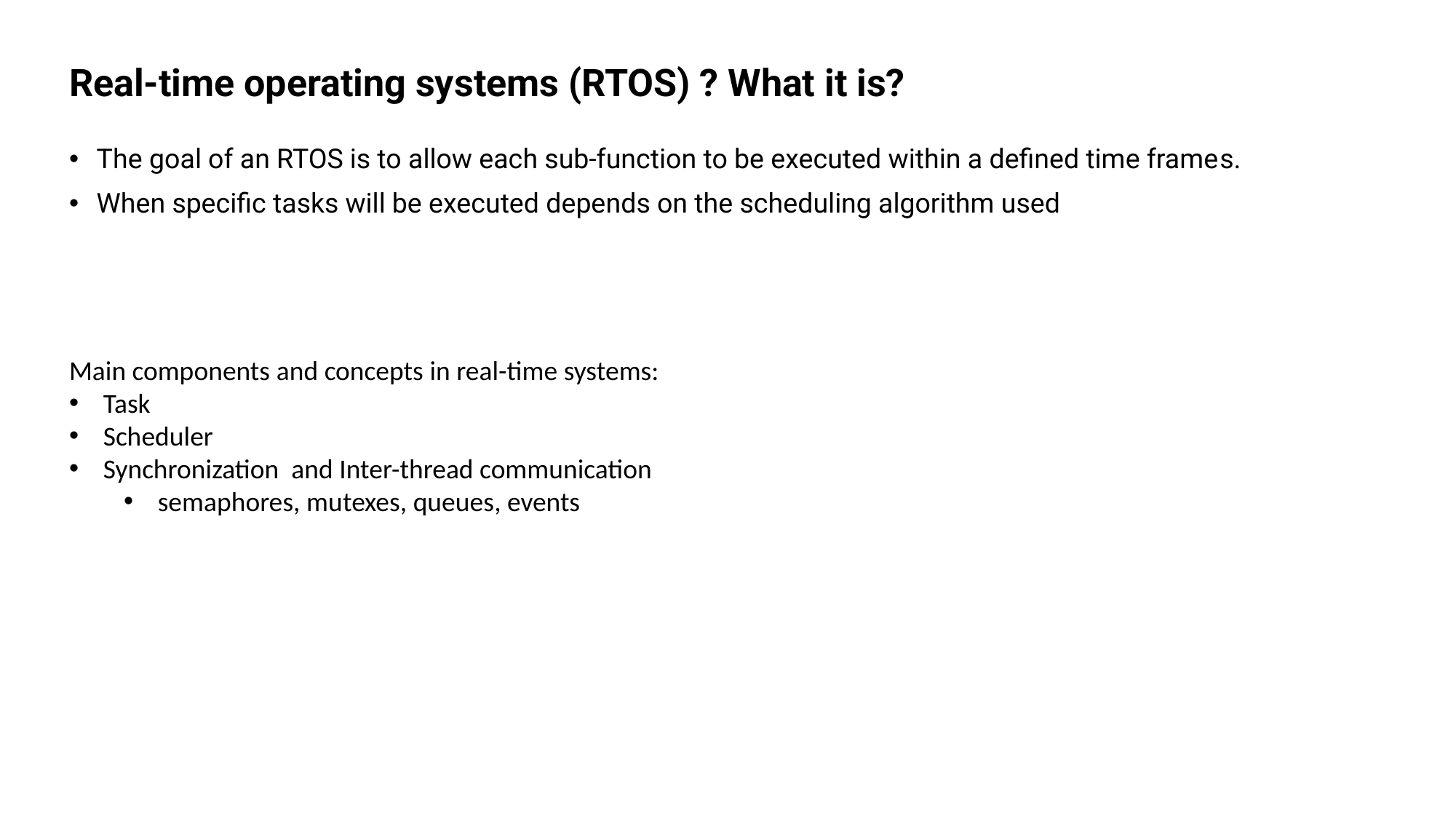

# Real-time operating systems (RTOS) ? What it is?
The goal of an RTOS is to allow each sub-function to be executed within a defined time frames.
When specific tasks will be executed depends on the scheduling algorithm used
Main components and concepts in real-time systems:
Task
Scheduler
Synchronization  and Inter-thread communication
semaphores, mutexes, queues, events